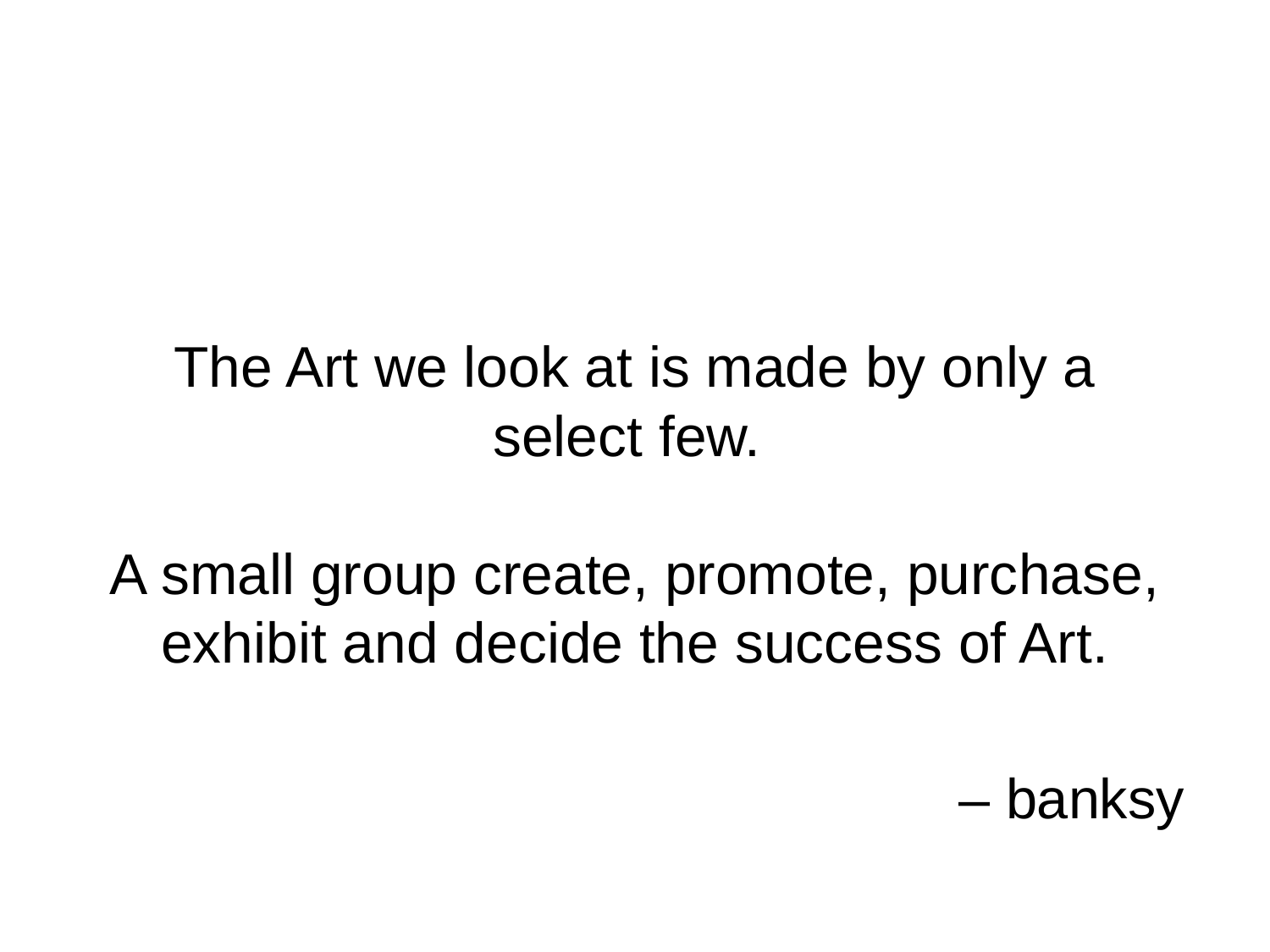

# The Art we look at is made by only a select few. A small group create, promote, purchase, exhibit and decide the success of Art.
– banksy